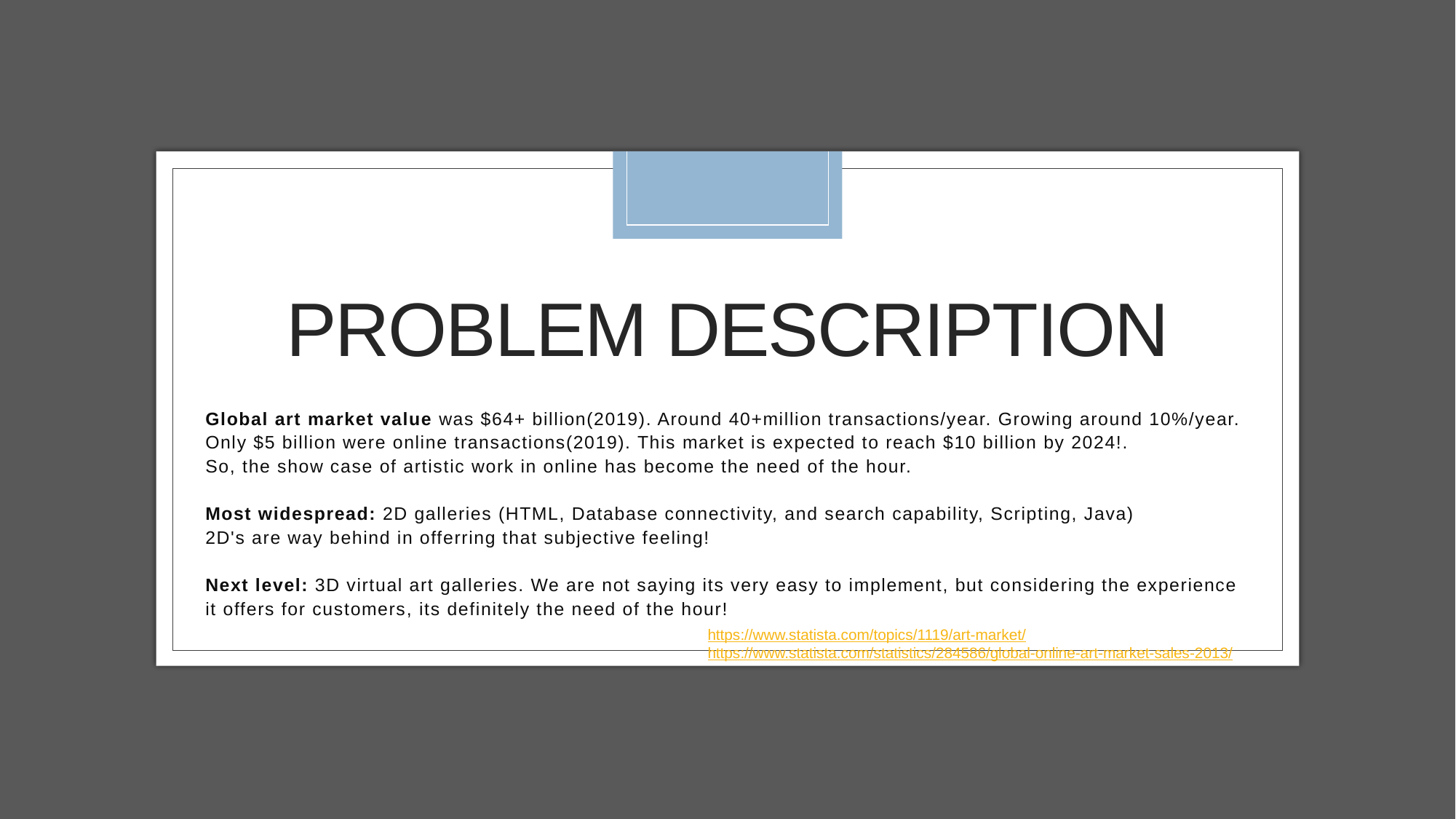

# Problem Description
Global art market value was $64+ billion(2019). Around 40+million transactions/year. Growing around 10%/year.
Only $5 billion were online transactions(2019). This market is expected to reach $10 billion by 2024!.
So, the show case of artistic work in online has become the need of the hour.

Most widespread: 2D galleries (HTML, Database connectivity, and search capability, Scripting, Java)
2D's are way behind in offerring that subjective feeling!

Next level: 3D virtual art galleries. We are not saying its very easy to implement, but considering the experience it offers for customers, its definitely the need of the hour!

https://www.statista.com/topics/1119/art-market/
https://www.statista.com/statistics/284586/global-online-art-market-sales-2013/